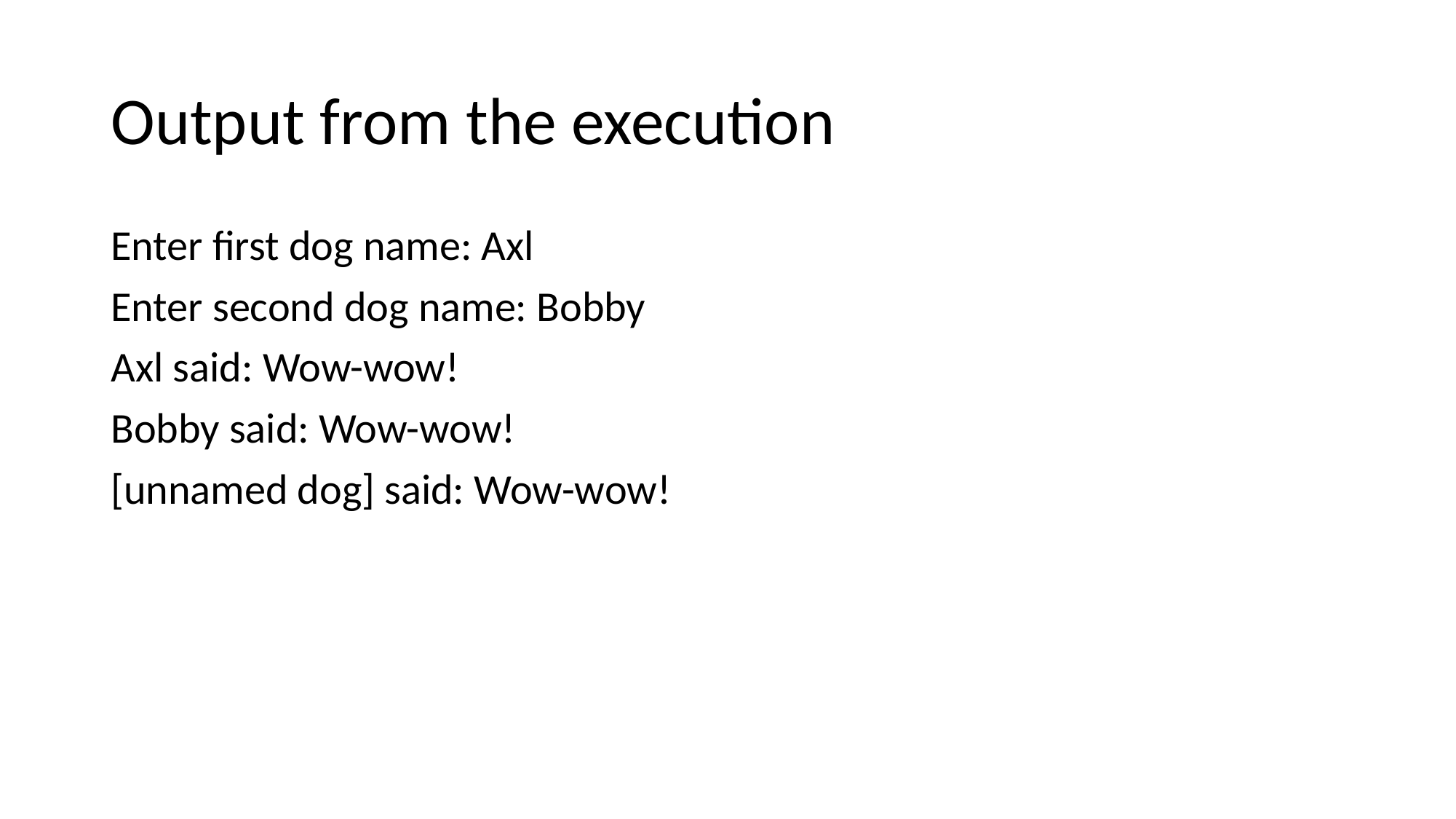

# Output from the execution
Enter first dog name: Axl
Enter second dog name: Bobby
Axl said: Wow-wow!
Bobby said: Wow-wow!
[unnamed dog] said: Wow-wow!